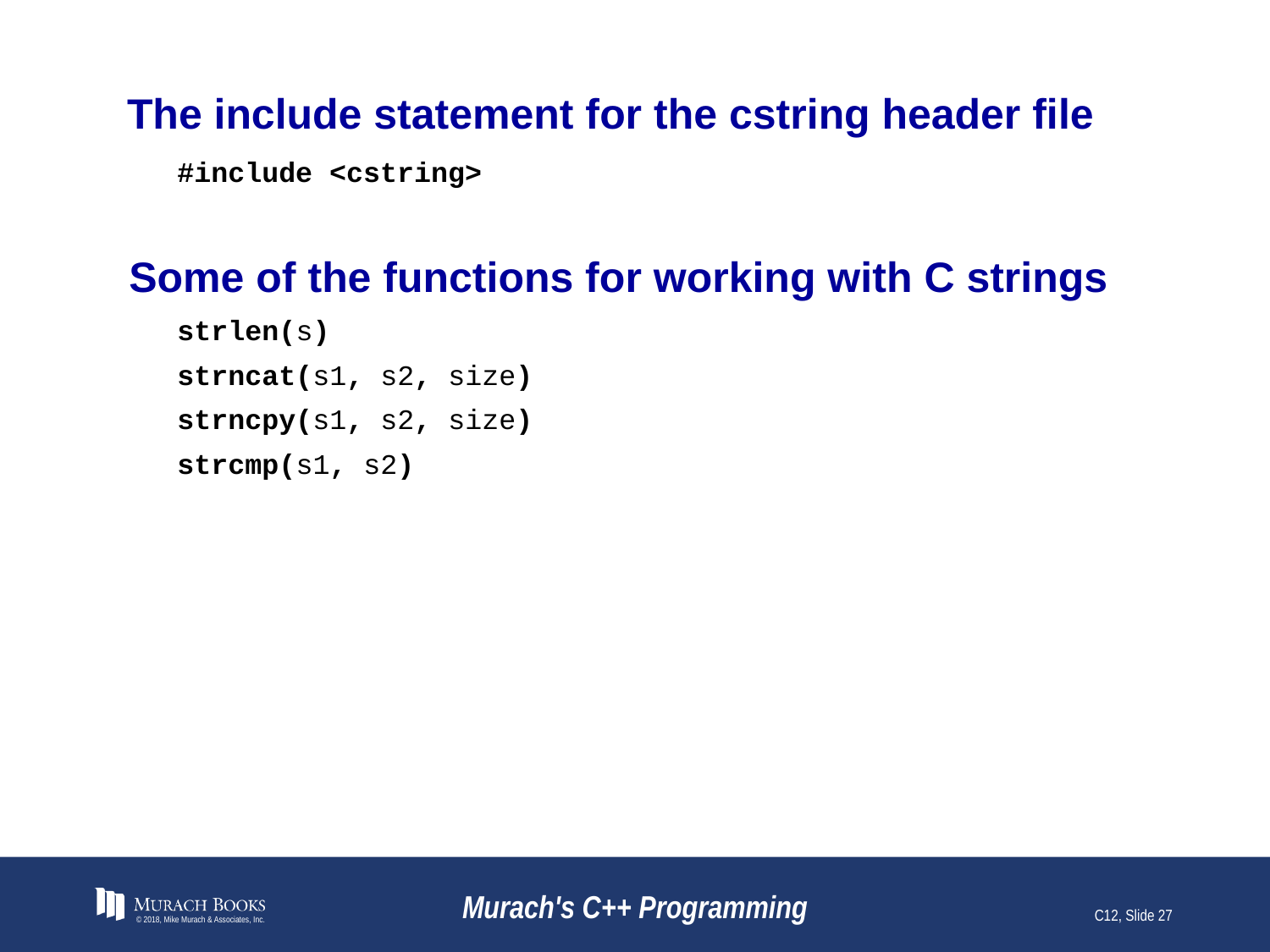

# The include statement for the cstring header file
#include <cstring>

Some of the functions for working with C strings
strlen(s)
strncat(s1, s2, size)
strncpy(s1, s2, size)
strcmp(s1, s2)

© 2018, Mike Murach & Associates, Inc.
Murach's C++ Programming

C12, Slide 27